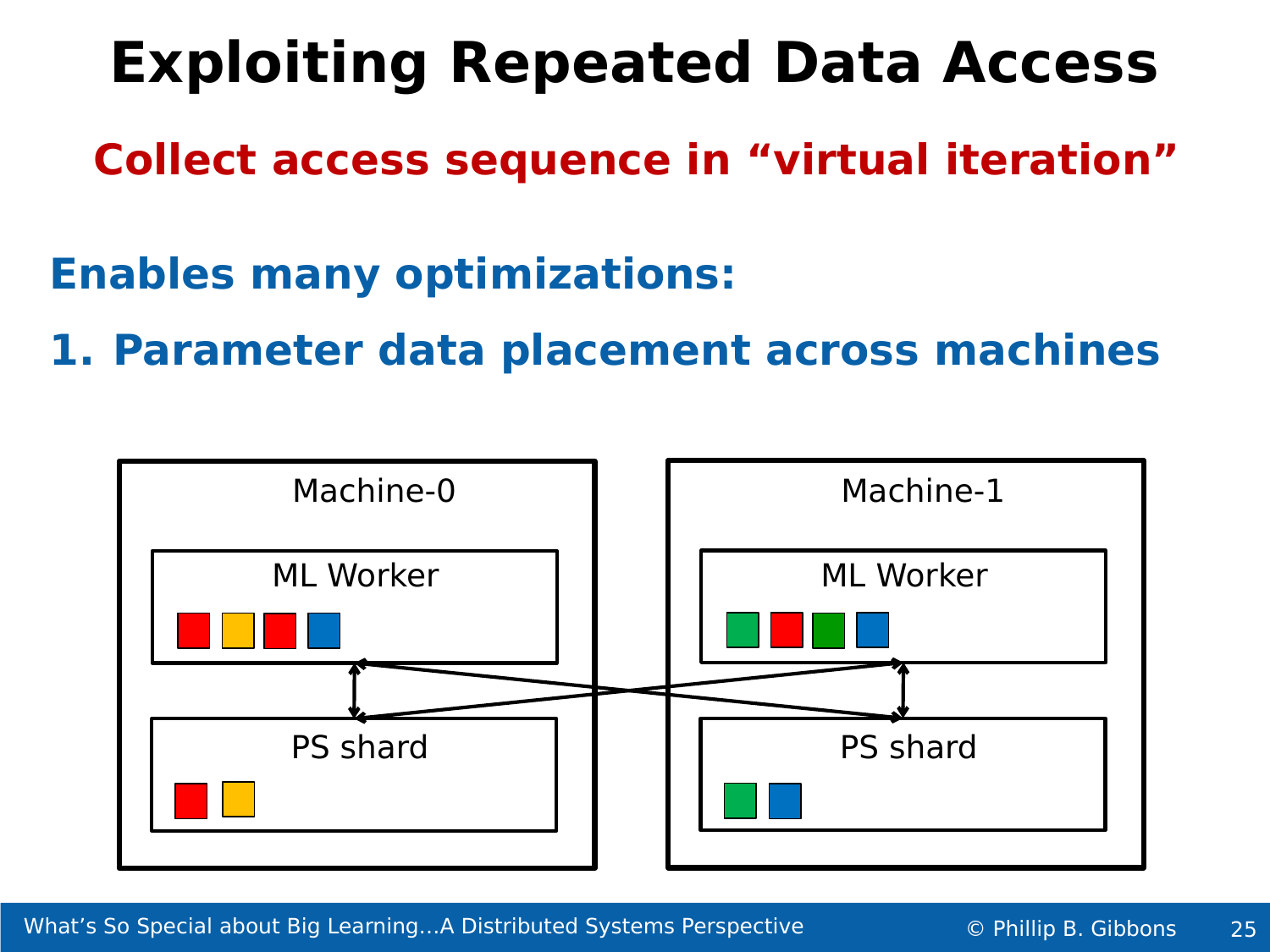

# Exploiting Repeated Data Access
   Collect access sequence in “virtual iteration”

Enables many optimizations:
Parameter data placement across machines

Machine-1
Machine-0
ML Worker

ML Worker

PS shard

PS shard